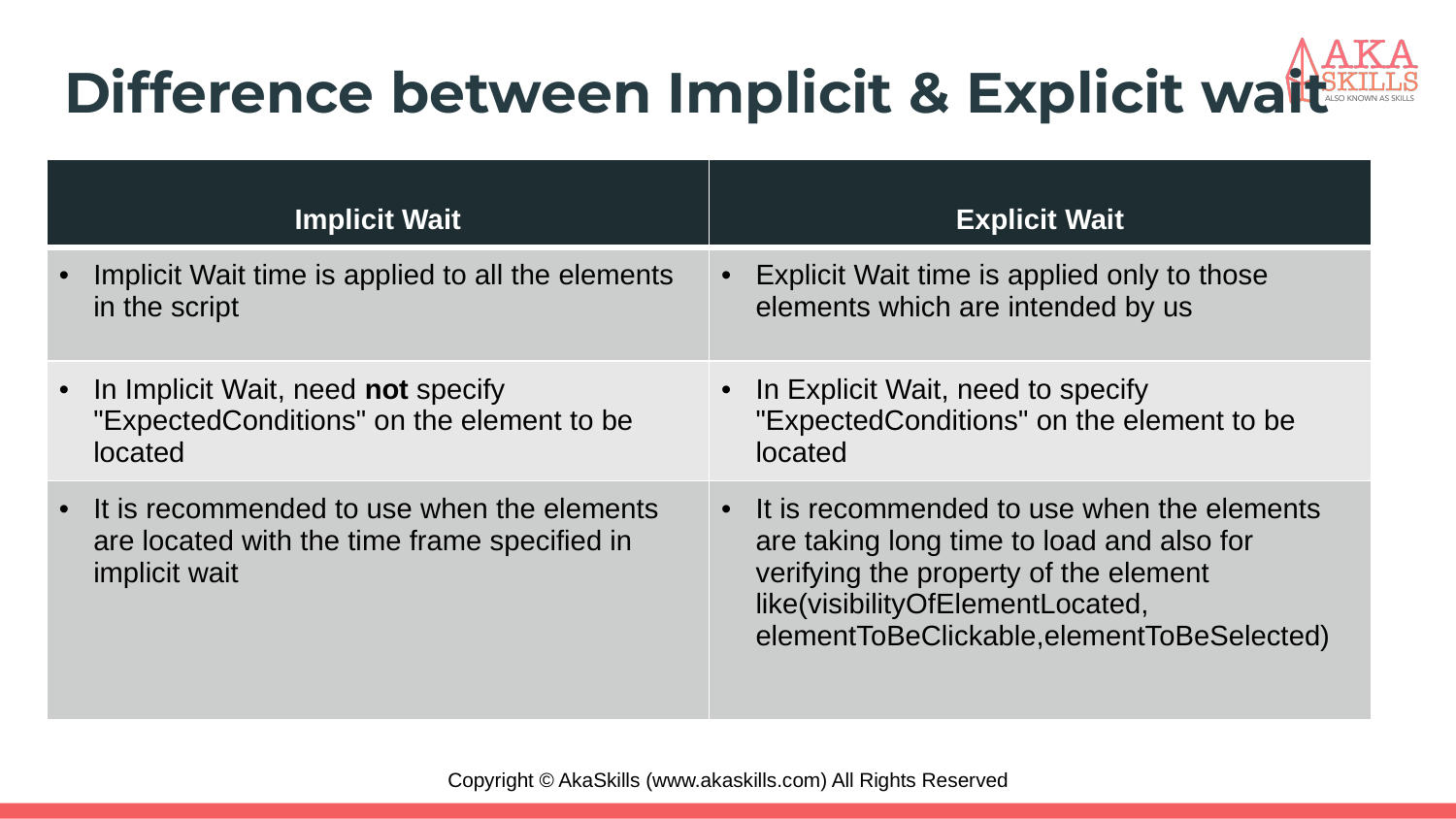

# Difference between Implicit & Explicit wait

| Implicit Wait | Explicit Wait |
| --- | --- |
| Implicit Wait time is applied to all the elements in the script | Explicit Wait time is applied only to those elements which are intended by us |
| In Implicit Wait, need not specify "ExpectedConditions" on the element to be located | In Explicit Wait, need to specify "ExpectedConditions" on the element to be located |
| It is recommended to use when the elements are located with the time frame specified in implicit wait | It is recommended to use when the elements are taking long time to load and also for verifying the property of the element like(visibilityOfElementLocated, elementToBeClickable,elementToBeSelected) |